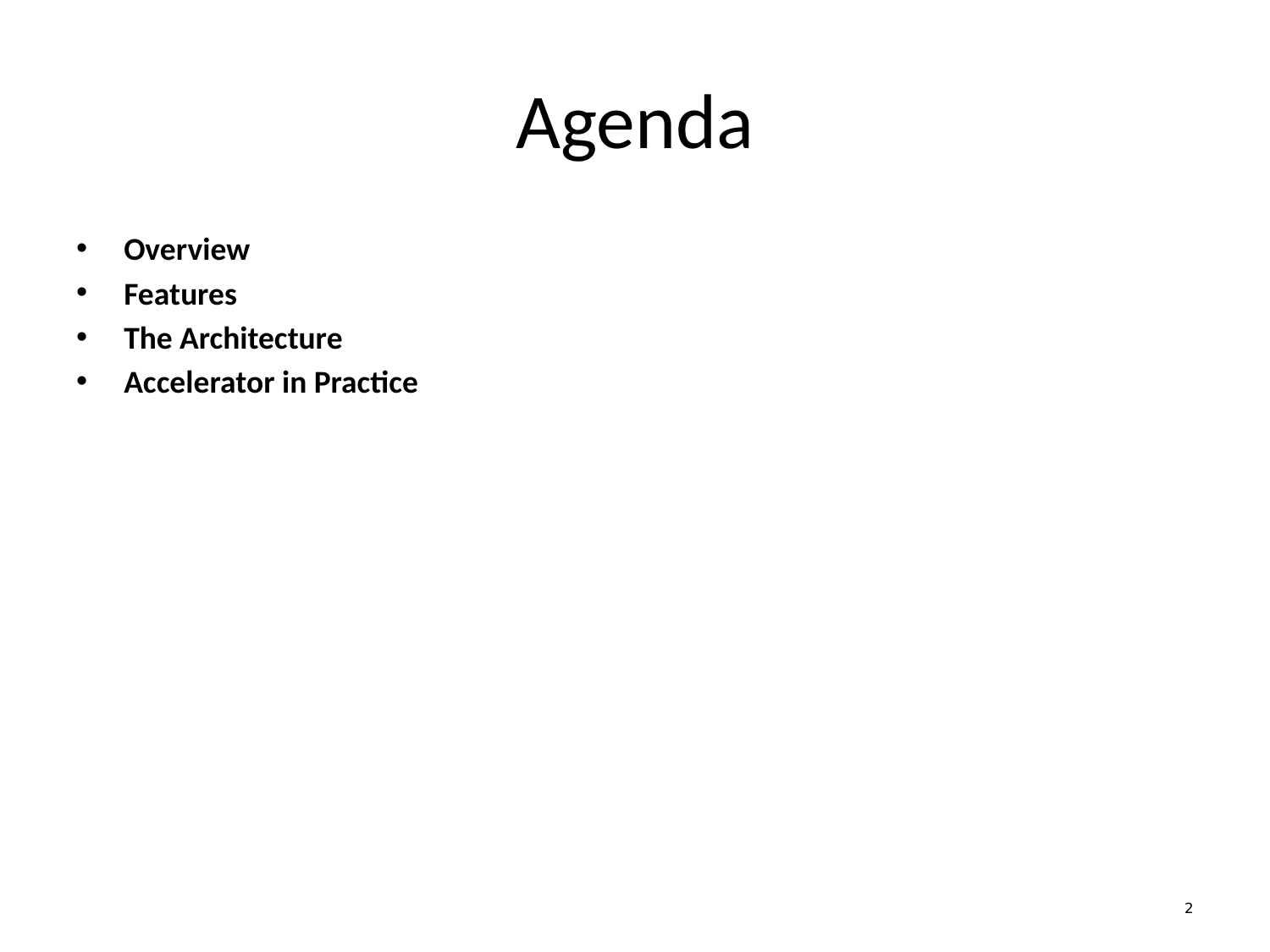

# Agenda
Overview
Features
The Architecture
Accelerator in Practice
2